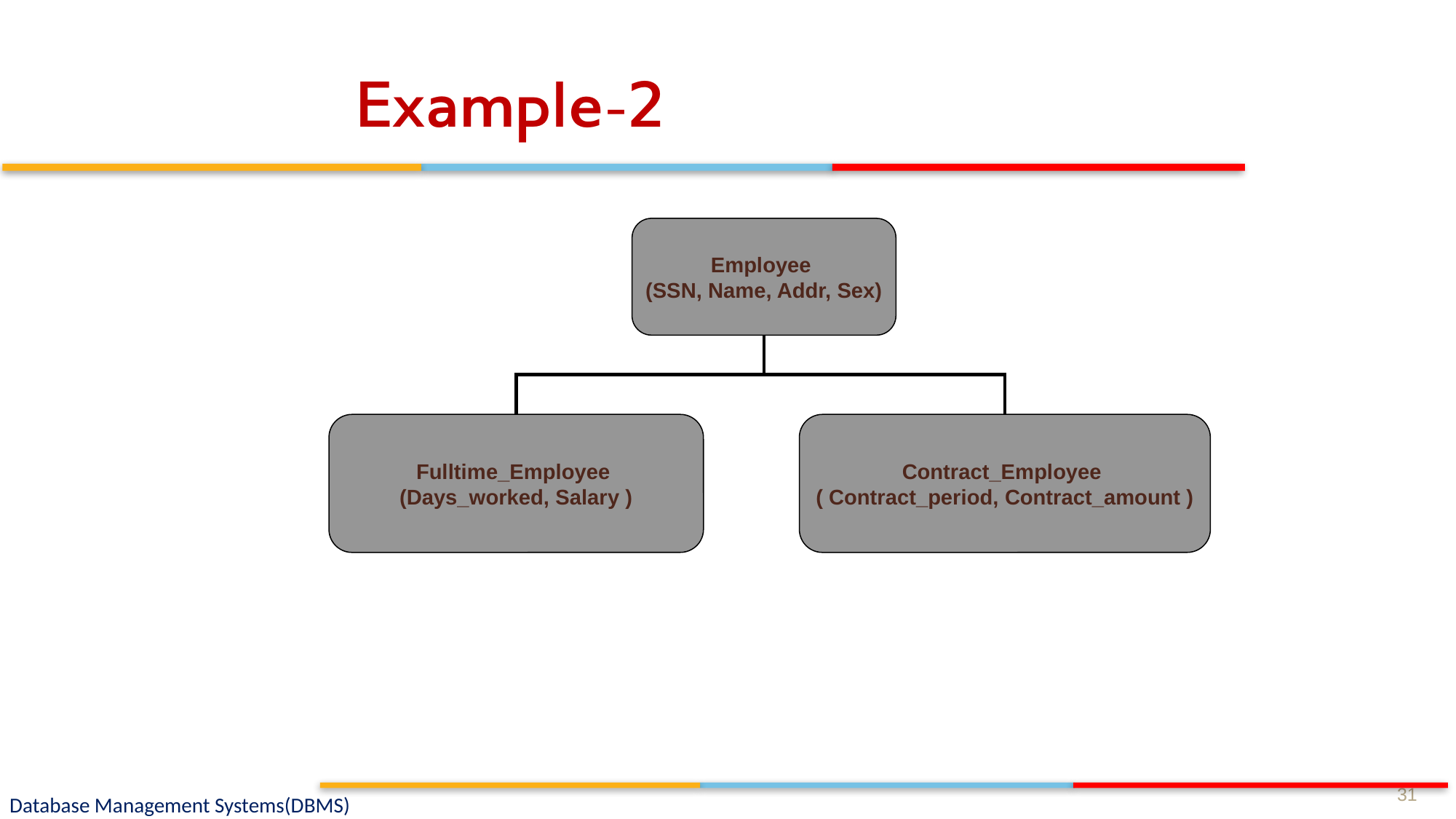

# Example-2

Employee
(SSN, Name, Addr, Sex)
Fulltime_Employee
(Days_worked, Salary )
Contract_Employee
( Contract_period, Contract_amount )
31

Database Management Systems(DBMS)